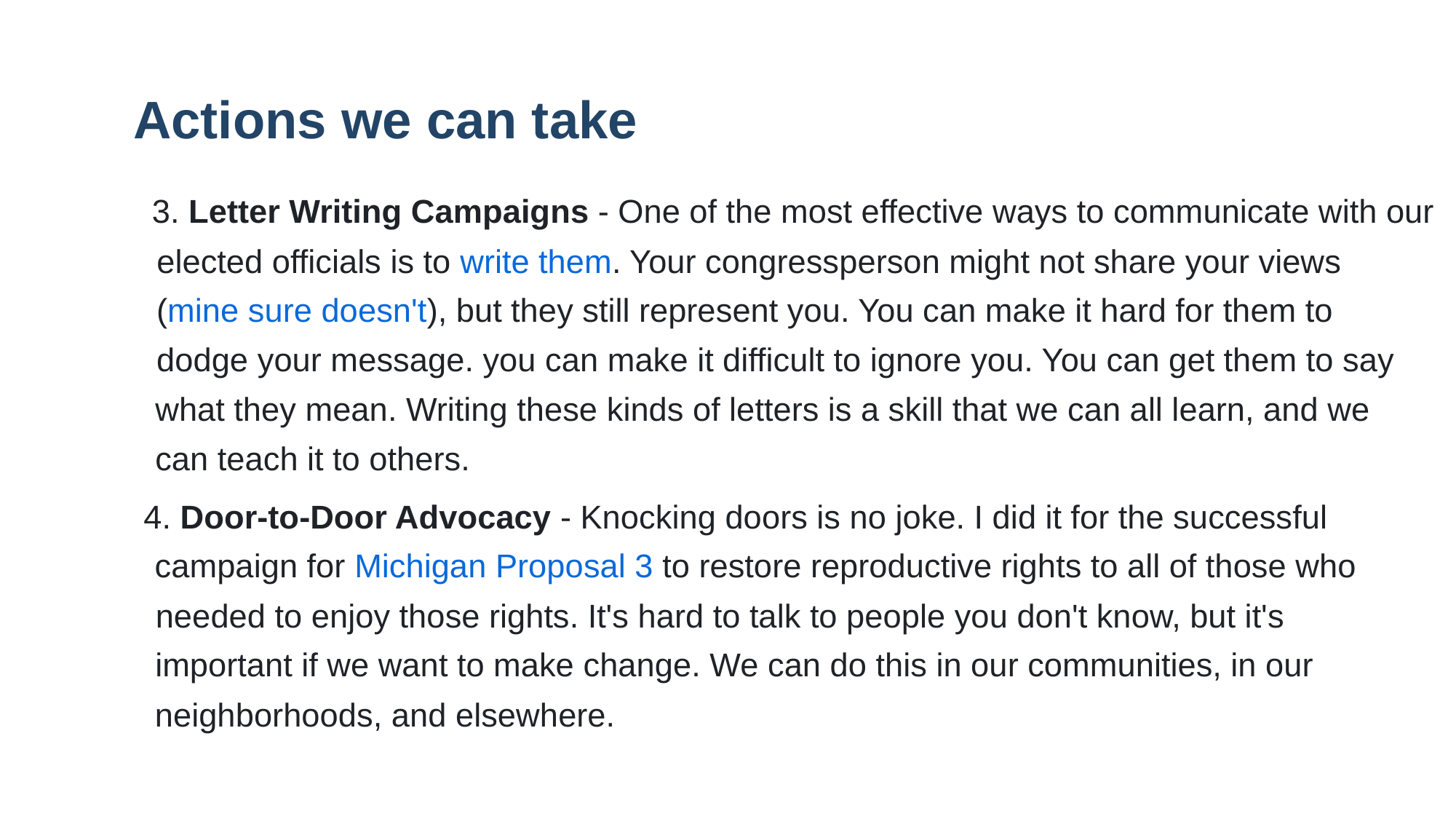

Actions we can take
3. Letter Writing Campaigns - One of the most effective ways to communicate with our
elected officials is to write them. Your congressperson might not share your views
(mine sure doesn't), but they still represent you. You can make it hard for them to
dodge your message. you can make it difficult to ignore you. You can get them to say
what they mean. Writing these kinds of letters is a skill that we can all learn, and we
can teach it to others.
4. Door-to-Door Advocacy - Knocking doors is no joke. I did it for the successful
campaign for Michigan Proposal 3 to restore reproductive rights to all of those who
needed to enjoy those rights. It's hard to talk to people you don't know, but it's
important if we want to make change. We can do this in our communities, in our
neighborhoods, and elsewhere.